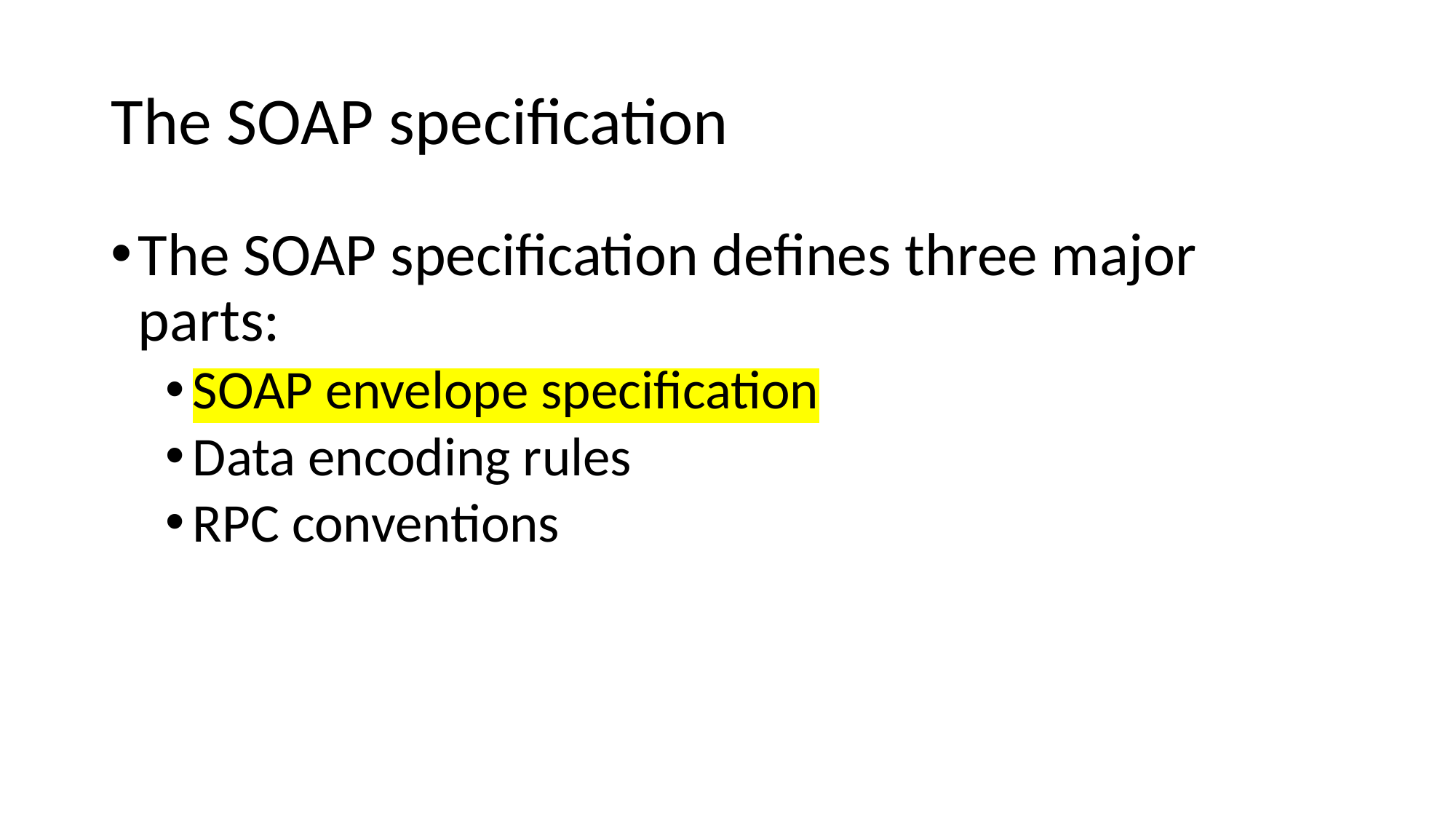

# The SOAP specification
The SOAP specification defines three major parts:
SOAP envelope specification
Data encoding rules
RPC conventions